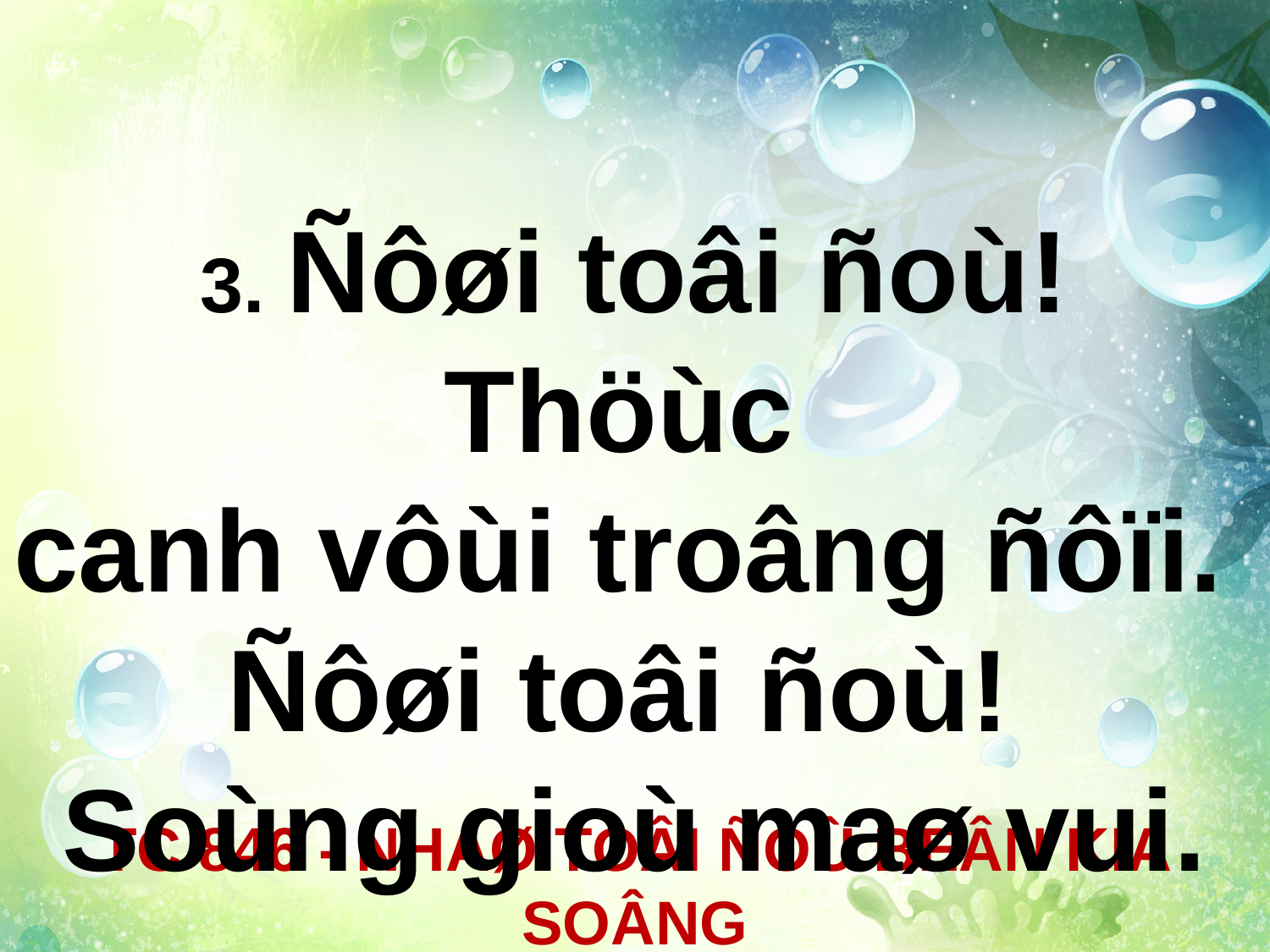

3. Ñôøi toâi ñoù! Thöùc
canh vôùi troâng ñôïi.
Ñôøi toâi ñoù!
Soùng gioù maø vui.
TC 846 - NHAØ TOÂI ÑOÙ BEÂN KIA SOÂNG